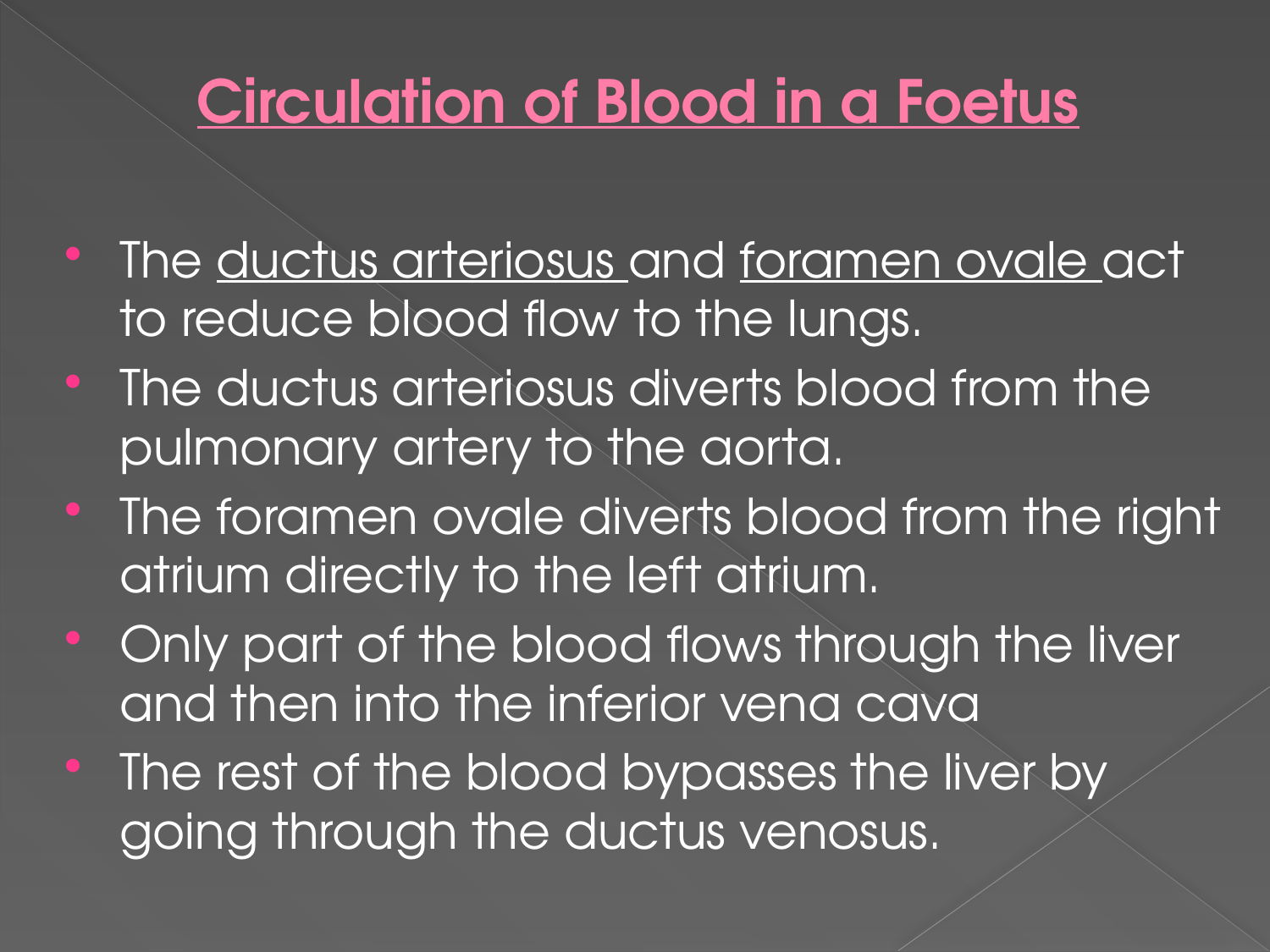

# Circulation of Blood in a Foetus
The ductus arteriosus and foramen ovale act to reduce blood flow to the lungs.
The ductus arteriosus diverts blood from the pulmonary artery to the aorta.
The foramen ovale diverts blood from the right atrium directly to the left atrium.
Only part of the blood flows through the liver and then into the inferior vena cava
The rest of the blood bypasses the liver by going through the ductus venosus.